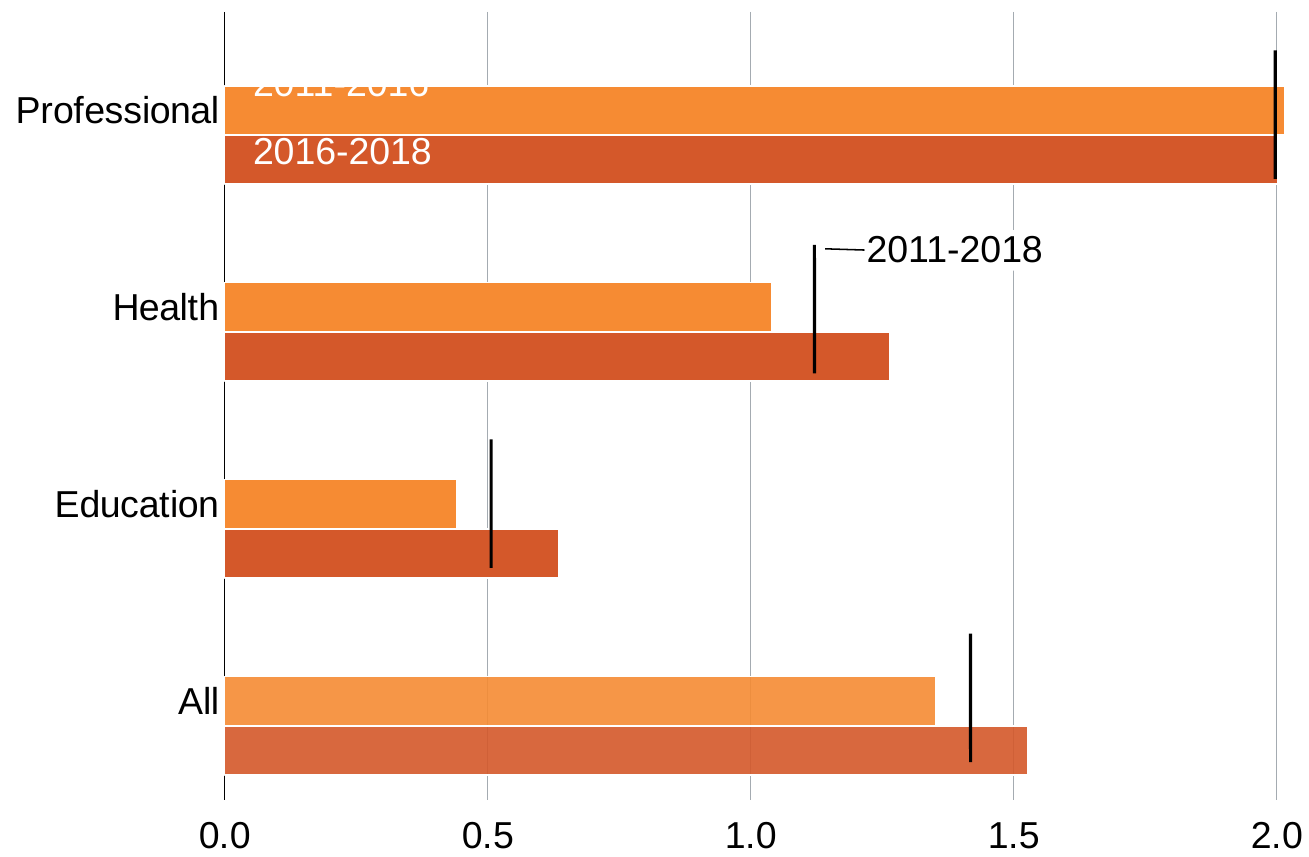

### Chart

| Category | 2016-2018 | 2011-2016 | 2011-2018 |
|---|---|---|---|
| All | 1.5272532645229582 | 1.3512862327859905 | 1.417764549837417 |
| Education | 0.6348337157841555 | 0.44210718017100253 | 0.4846031967844699 |
| Health | 1.2637629914220156 | 1.040375790969224 | 1.1117263548810965 |
| Professional | 2.0013474831890523 | 2.016293468478738 | 2.0518737503822586 |
2011-2016
2016-2018
2011-2018